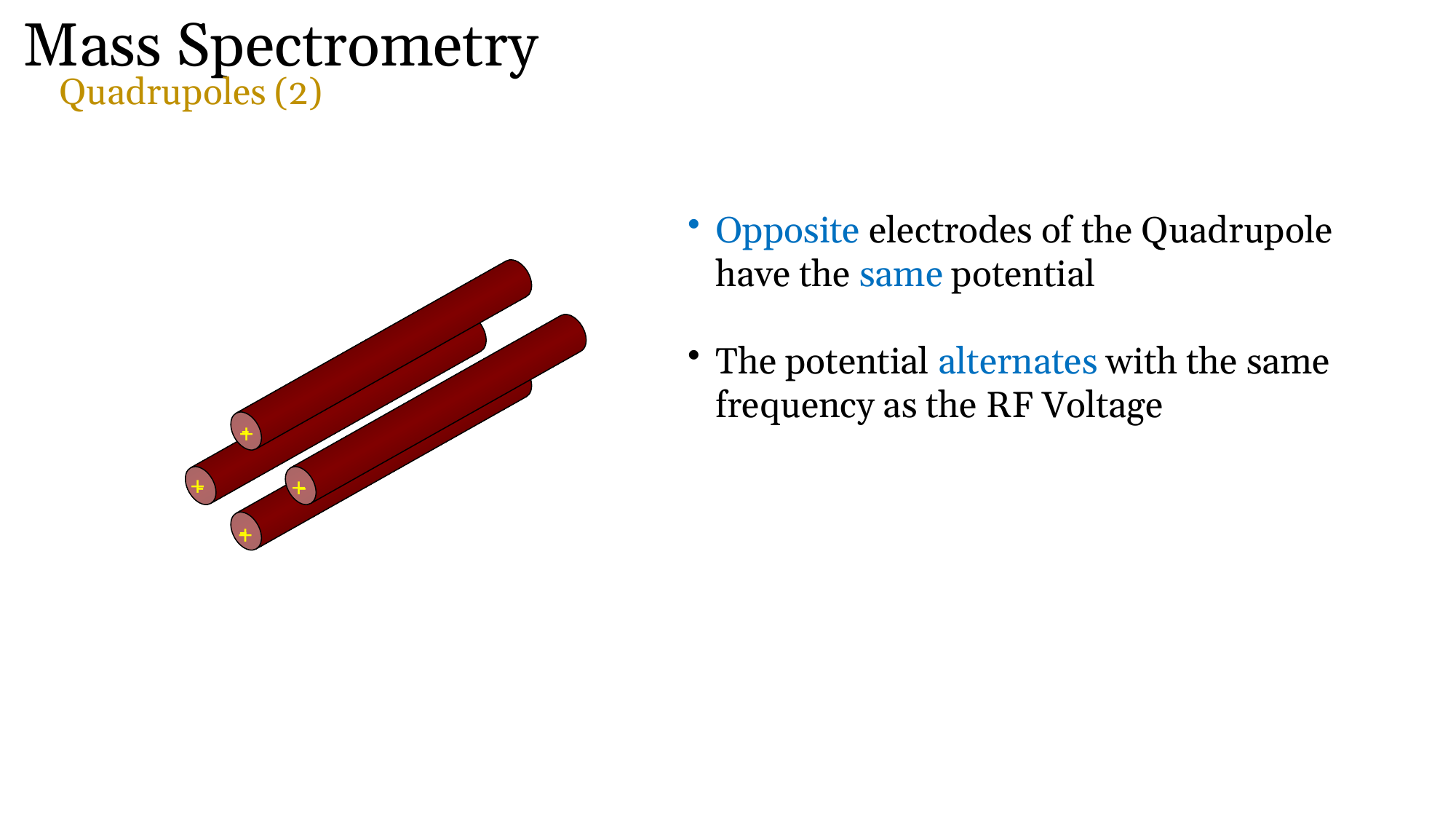

Mass Spectrometry
Quadrupoles (2)
Opposite electrodes of the Quadrupole have the same potential

The potential alternates with the same frequency as the RF Voltage

-
+
+
-
+
-
-
+